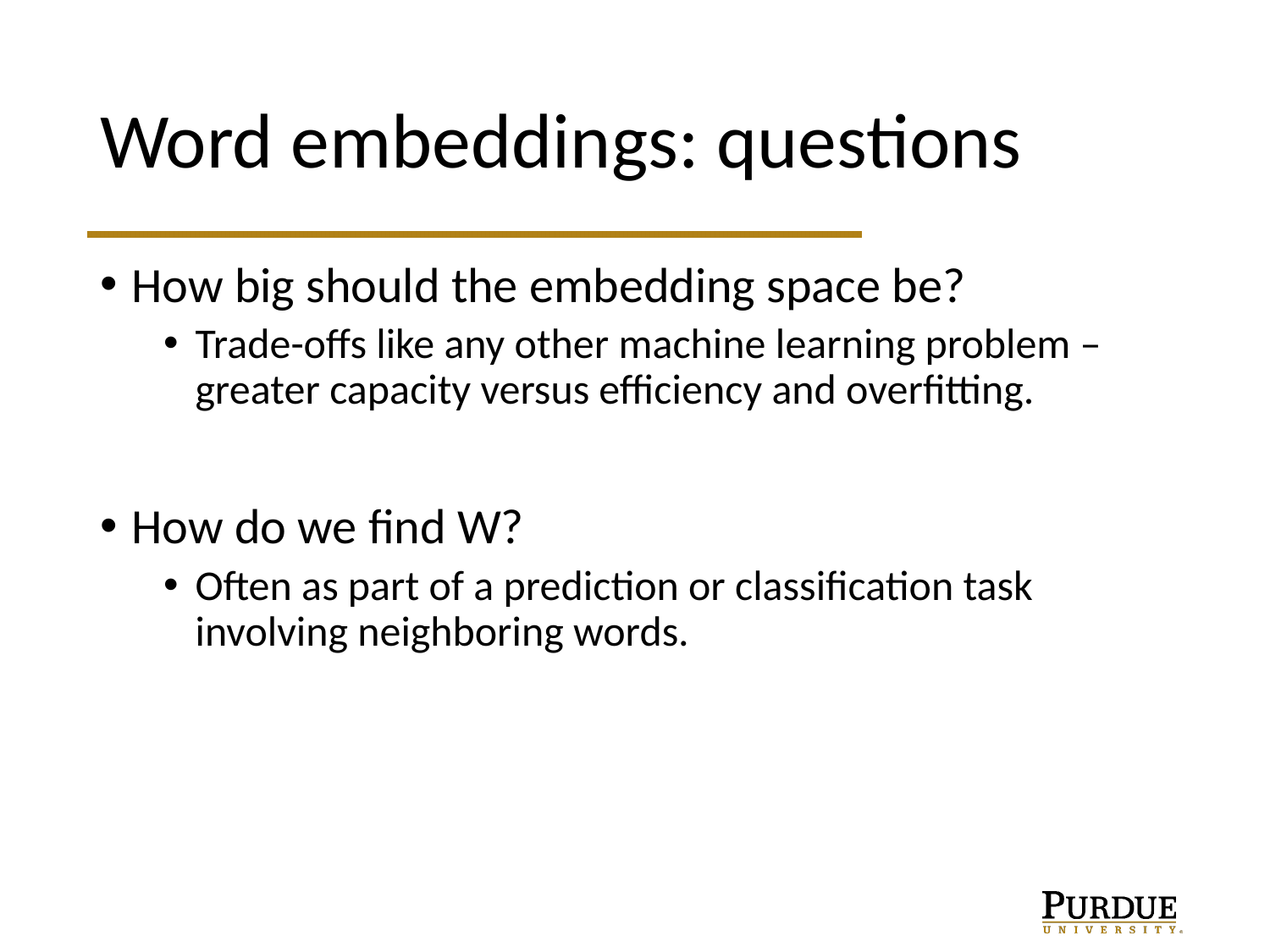

# Word embeddings: questions
How big should the embedding space be?
Trade-offs like any other machine learning problem – greater capacity versus efficiency and overfitting.

How do we find W?
Often as part of a prediction or classification task involving neighboring words.